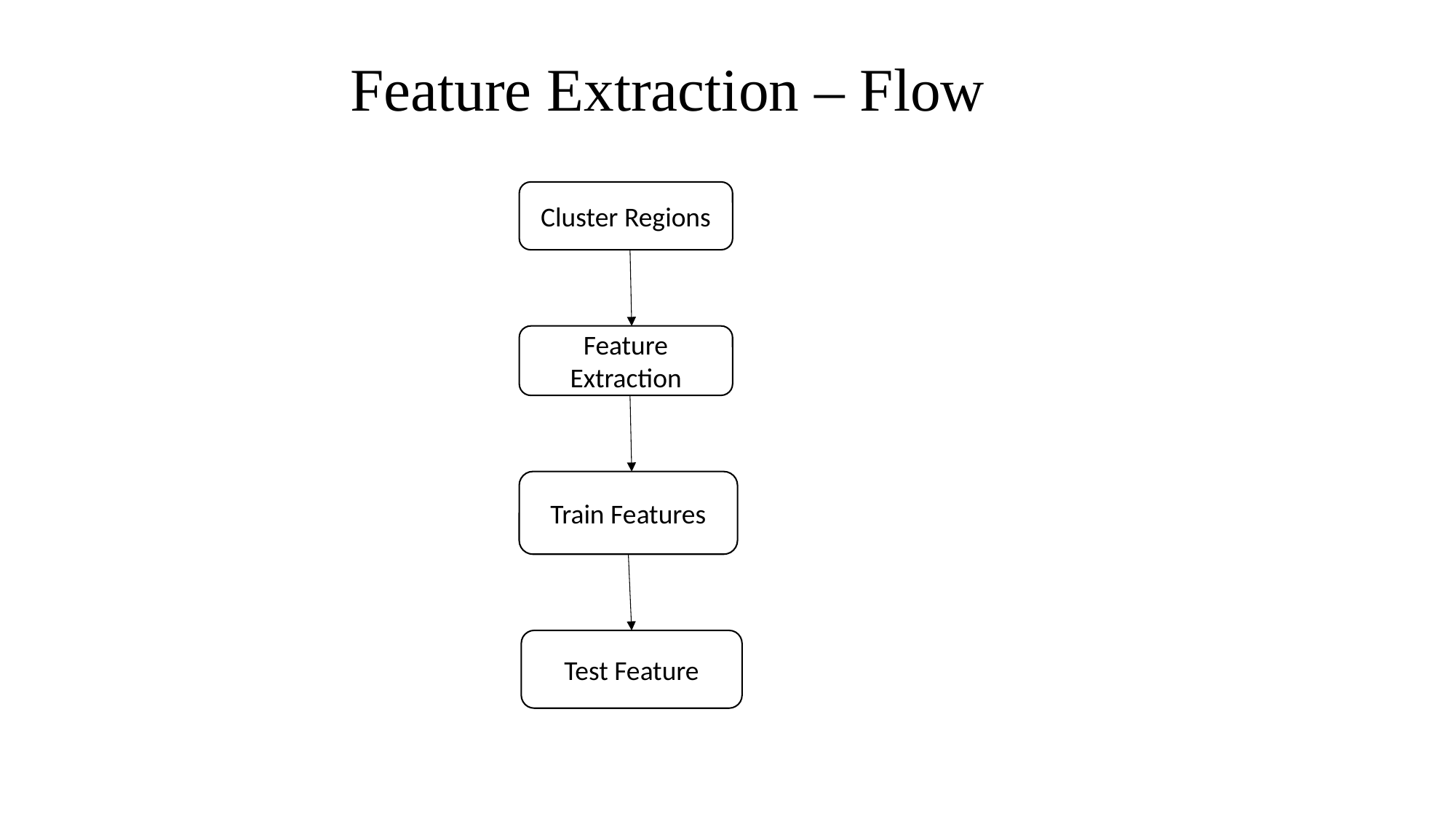

# Feature Extraction – Flow
Cluster Regions
Feature Extraction
Train Features
Test Feature